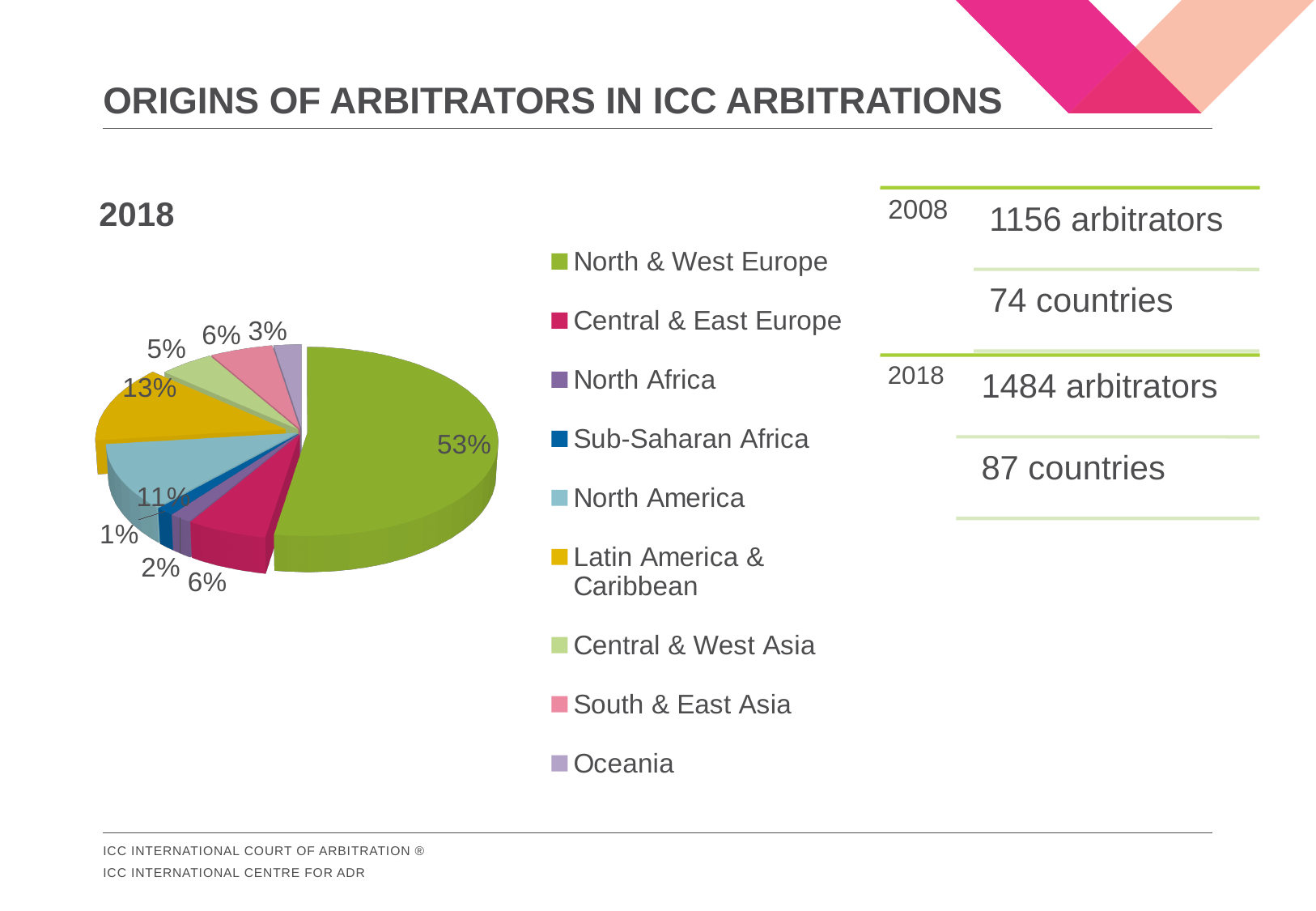

# ORIGINS OF Arbitrators IN ICC ARBITRATIONS

[unsupported chart]

2008
1156 arbitrators
74 countries
2018
 1484 arbitrators
 87 countries